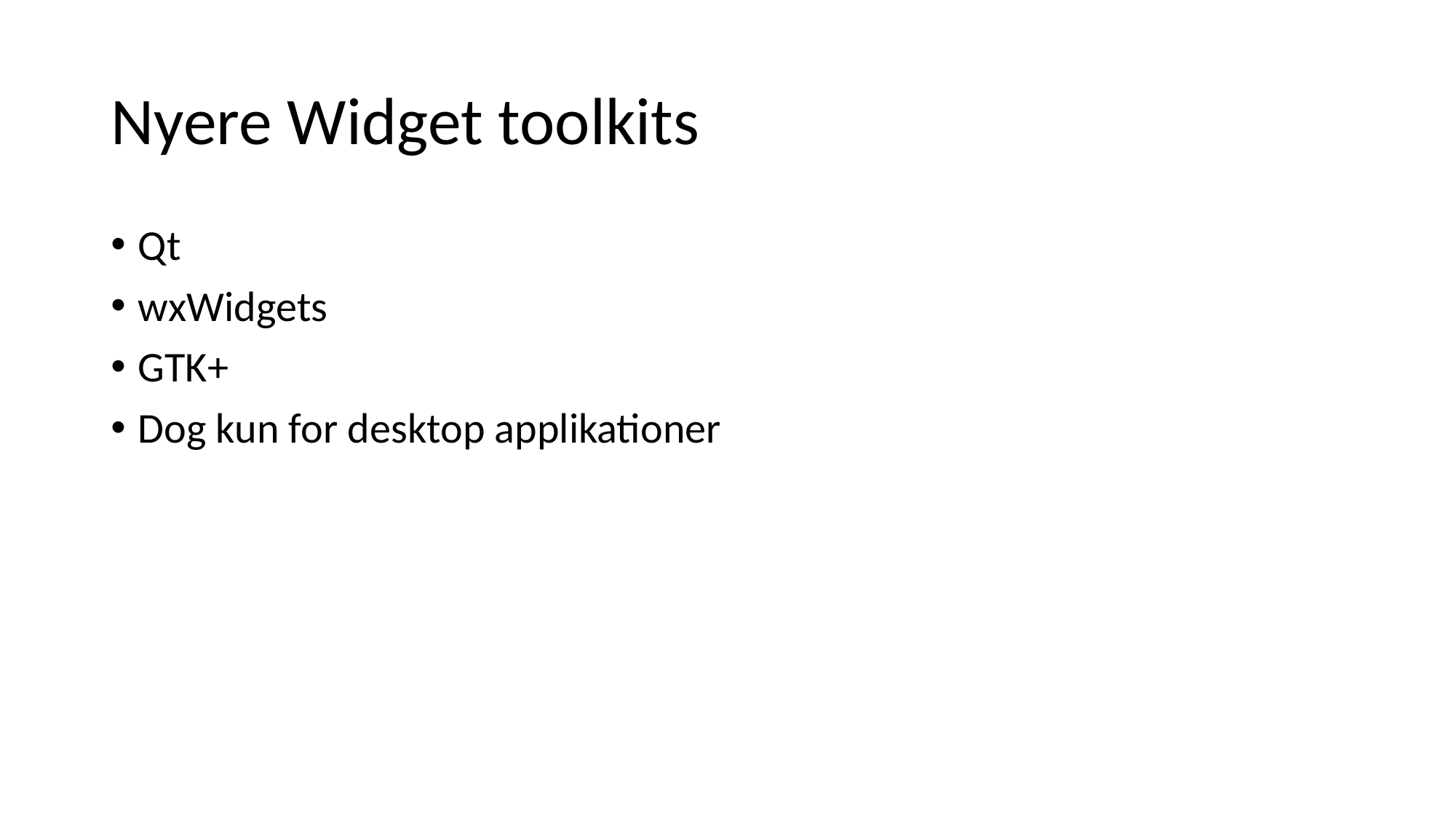

# Nyere Widget toolkits
Qt
wxWidgets
GTK+
Dog kun for desktop applikationer